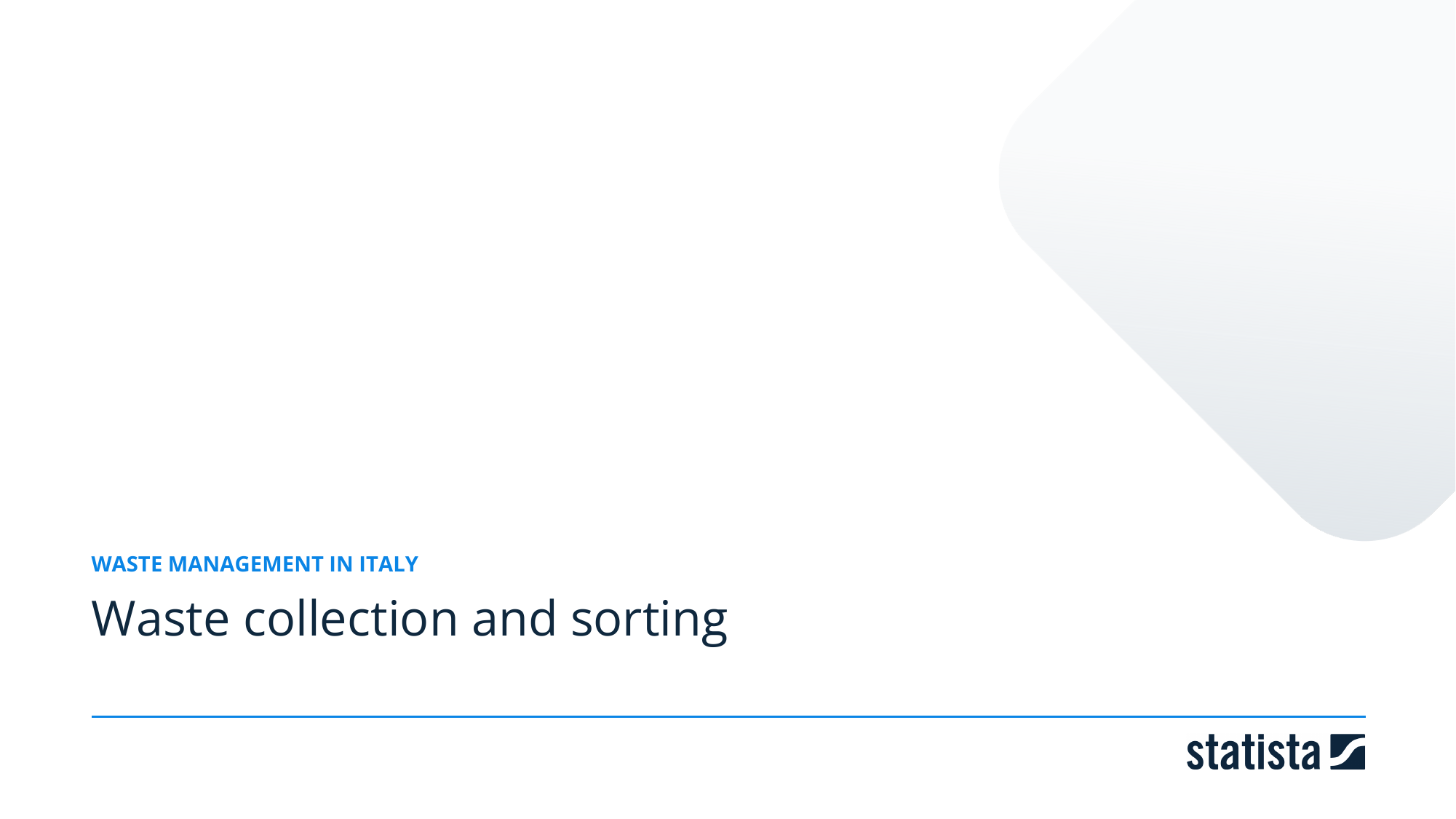

WASTE MANAGEMENT IN ITALY
Waste collection and sorting